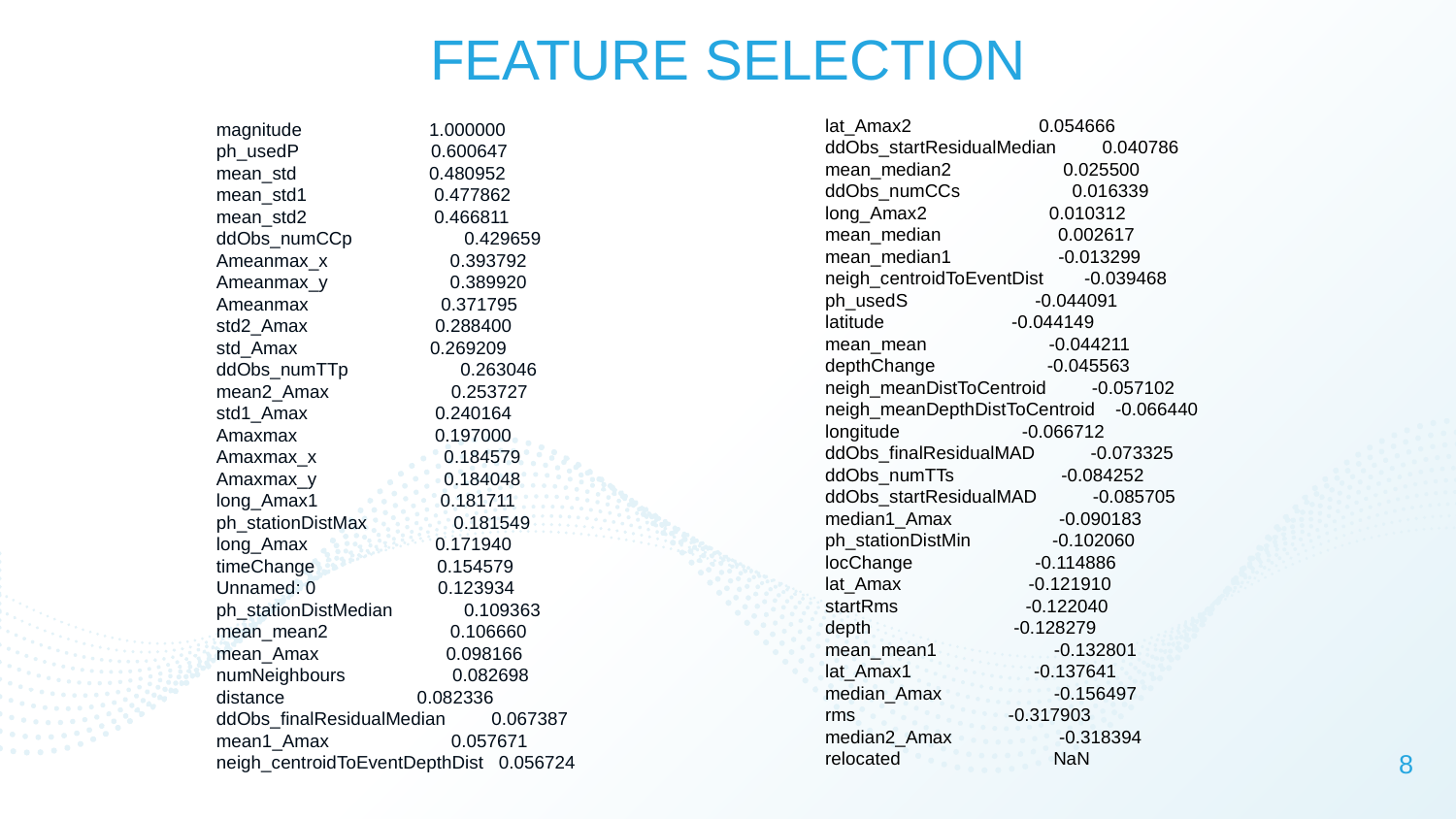

# FEATURE SELECTION
lat_Amax2                         0.054666
ddObs_startResidualMedian         0.040786
mean_median2                      0.025500
ddObs_numCCs                      0.016339
long_Amax2                        0.010312
mean_median                       0.002617
mean_median1                     -0.013299
neigh_centroidToEventDist        -0.039468
ph_usedS                         -0.044091
latitude                         -0.044149
mean_mean                        -0.044211
depthChange                      -0.045563
neigh_meanDistToCentroid         -0.057102
neigh_meanDepthDistToCentroid    -0.066440
longitude                        -0.066712
ddObs_finalResidualMAD           -0.073325
ddObs_numTTs                     -0.084252
ddObs_startResidualMAD           -0.085705
median1_Amax                     -0.090183
ph_stationDistMin                -0.102060
locChange                        -0.114886
lat_Amax                         -0.121910
startRms                         -0.122040
depth                            -0.128279
mean_mean1                       -0.132801
lat_Amax1                        -0.137641
median_Amax                      -0.156497
rms                              -0.317903
median2_Amax                     -0.318394
relocated                              NaN
magnitude                         1.000000
ph_usedP                          0.600647
mean_std                          0.480952
mean_std1                         0.477862
mean_std2                         0.466811
ddObs_numCCp                      0.429659
Ameanmax_x                        0.393792
Ameanmax_y                        0.389920
Ameanmax                          0.371795
std2_Amax                         0.288400
std_Amax                          0.269209
ddObs_numTTp                      0.263046
mean2_Amax                        0.253727
std1_Amax                         0.240164
Amaxmax                           0.197000
Amaxmax_x                         0.184579
Amaxmax_y                         0.184048
long_Amax1                        0.181711
ph_stationDistMax                 0.181549
long_Amax                         0.171940
timeChange                        0.154579
Unnamed: 0                        0.123934
ph_stationDistMedian              0.109363
mean_mean2                        0.106660
mean_Amax                         0.098166
numNeighbours                     0.082698
distance                          0.082336
ddObs_finalResidualMedian         0.067387
mean1_Amax                        0.057671
neigh_centroidToEventDepthDist   0.056724

8